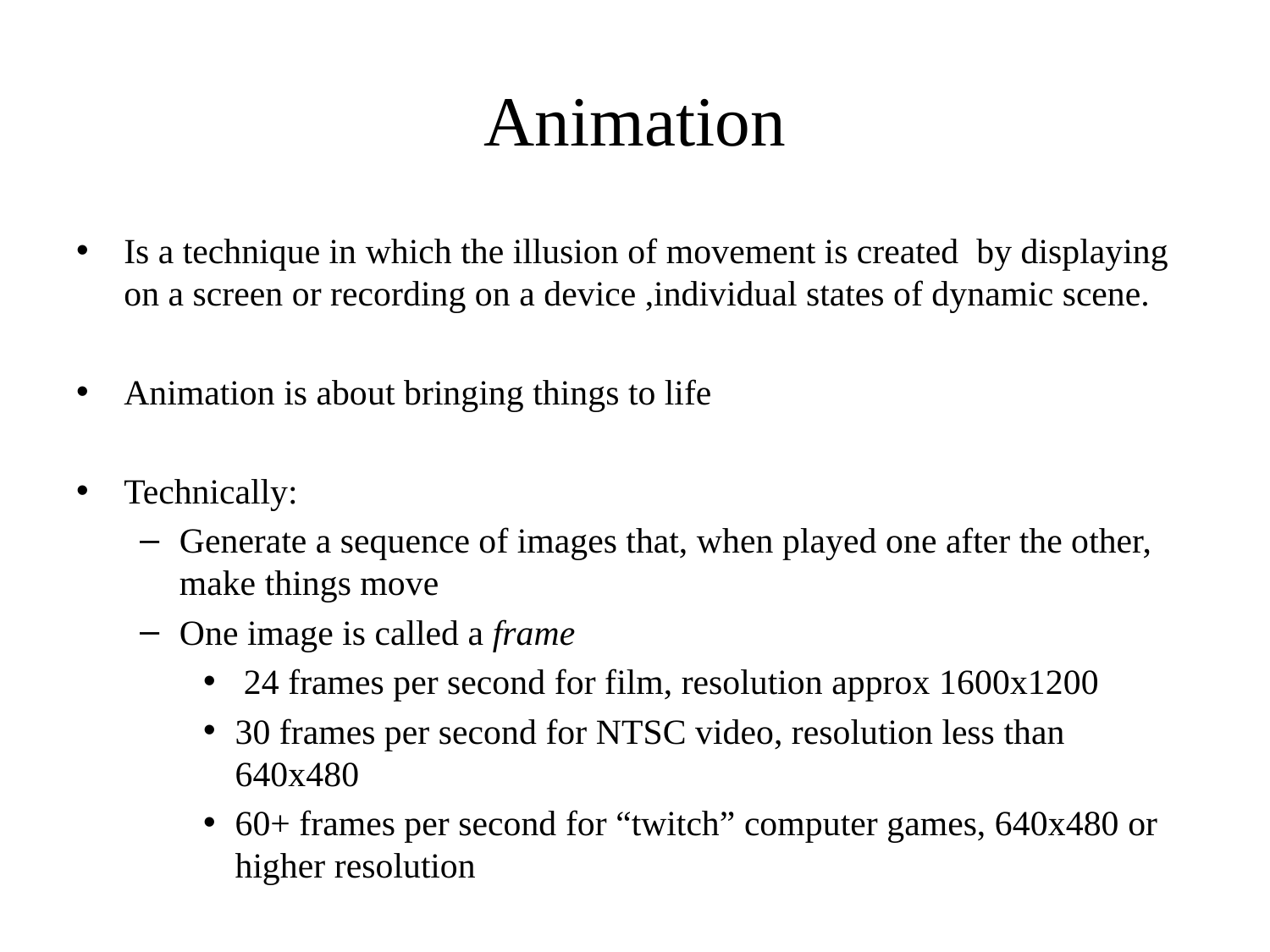

# Animation
Is a technique in which the illusion of movement is created  by displaying on a screen or recording on a device ,individual states of dynamic scene.

Animation is about bringing things to life

Technically:
Generate a sequence of images that, when played one after the other, make things move
One image is called a frame
 24 frames per second for film, resolution approx 1600x1200
30 frames per second for NTSC video, resolution less than 640x480
60+ frames per second for “twitch” computer games, 640x480 or higher resolution